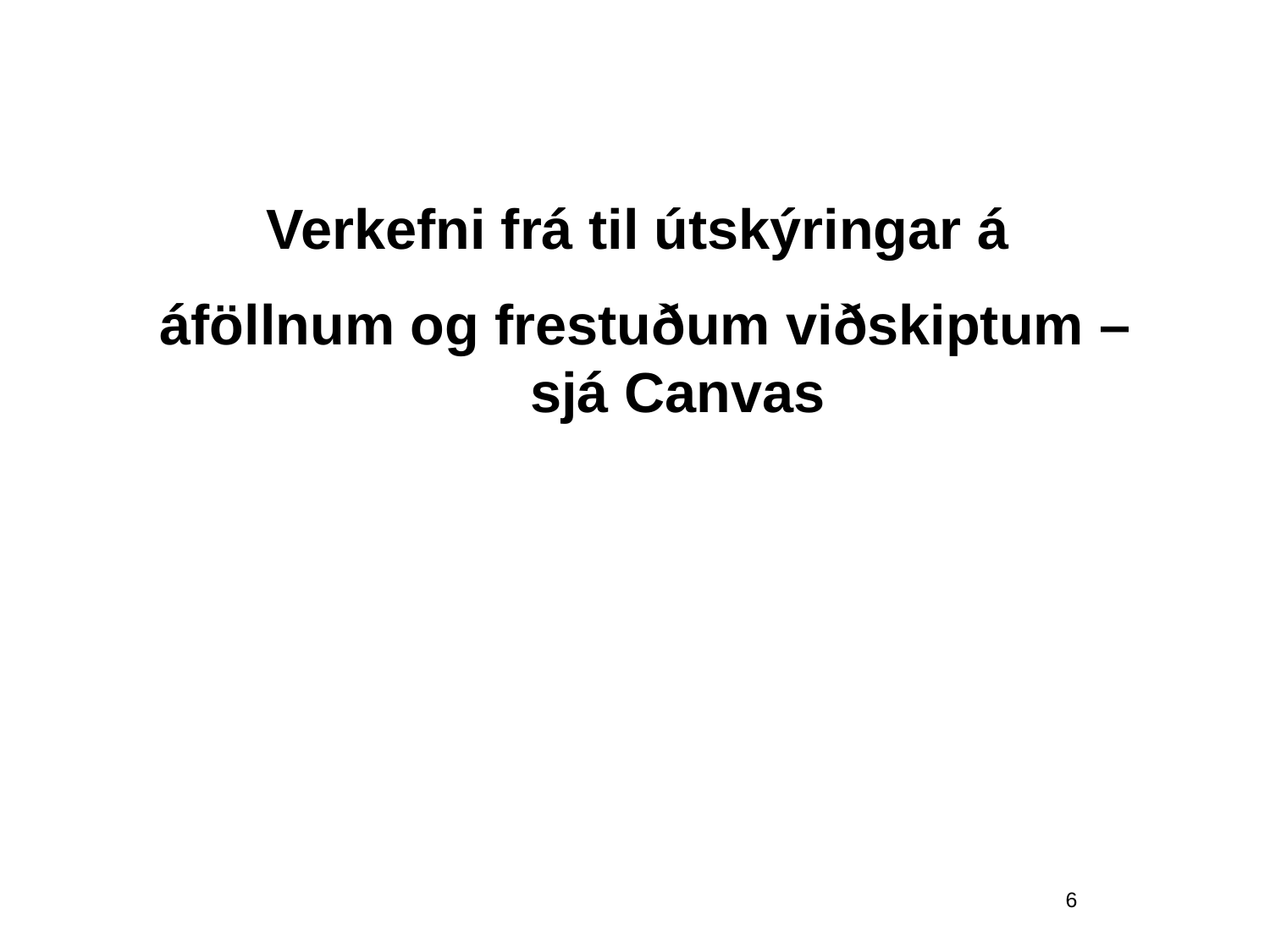

Verkefni frá til útskýringar á
áföllnum og frestuðum viðskiptum – sjá Canvas

6